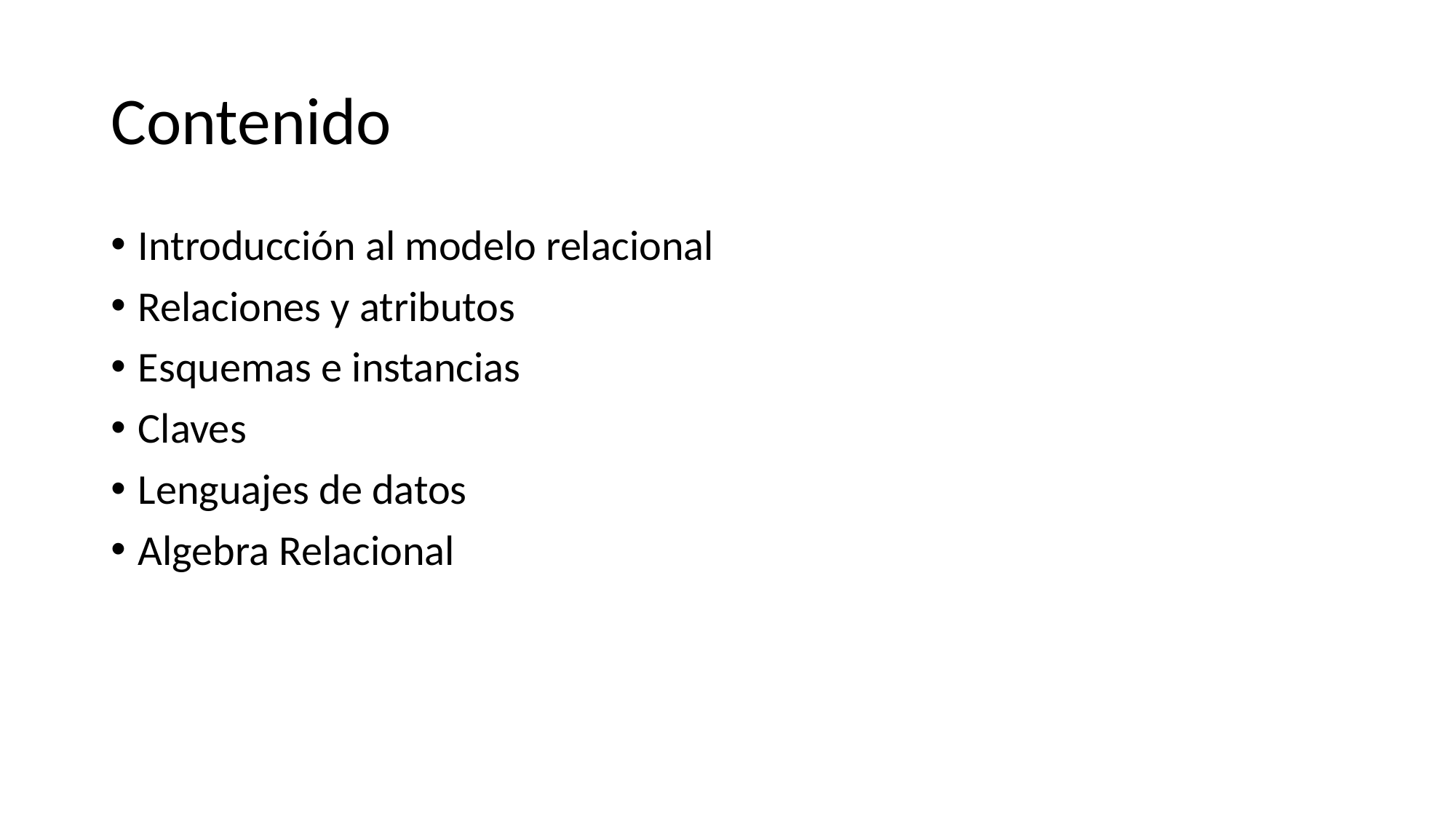

# Contenido
Introducción al modelo relacional
Relaciones y atributos
Esquemas e instancias
Claves
Lenguajes de datos
Algebra Relacional